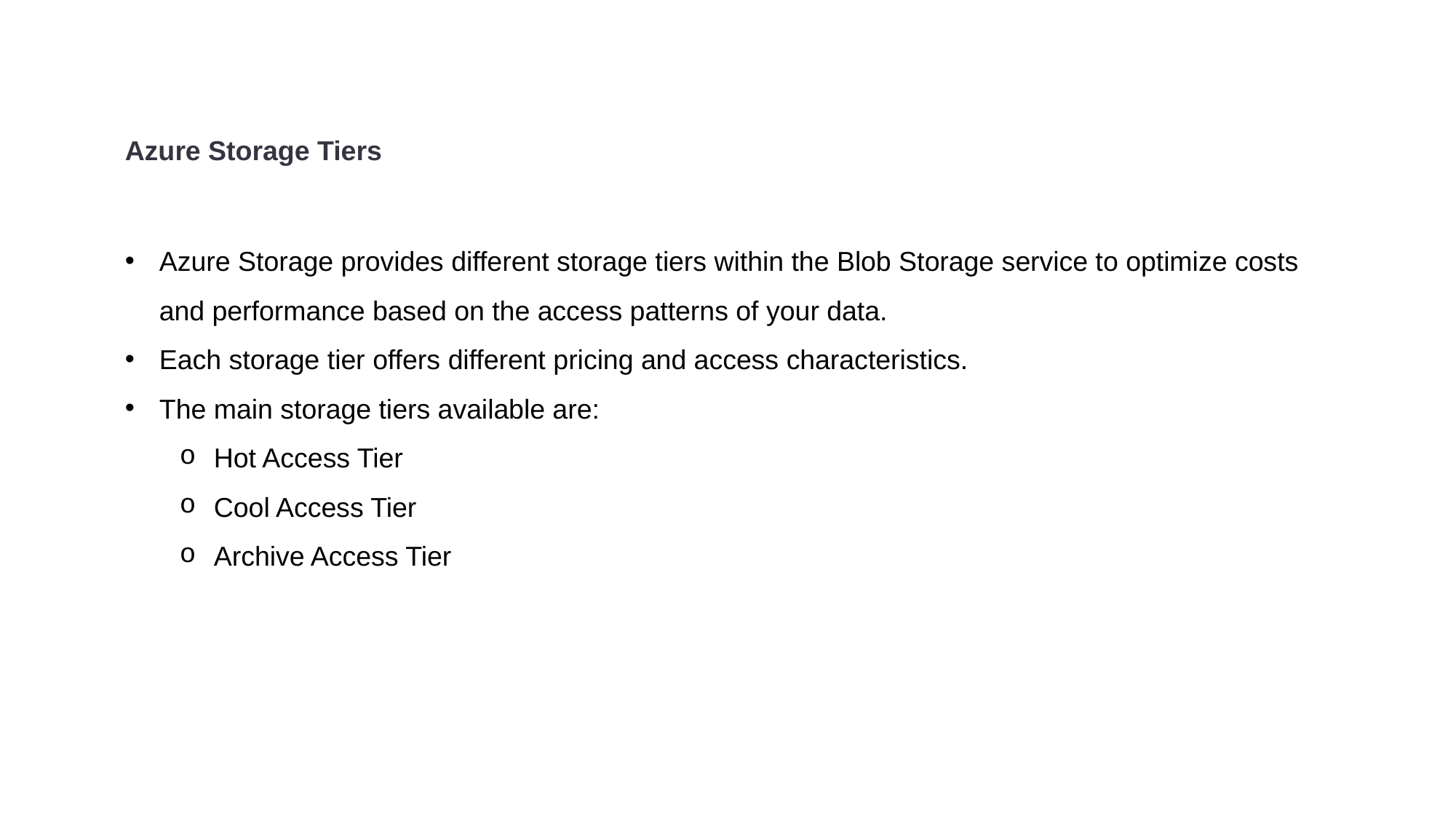

Azure Storage Tiers
Azure Storage provides different storage tiers within the Blob Storage service to optimize costs and performance based on the access patterns of your data.
Each storage tier offers different pricing and access characteristics.
The main storage tiers available are:
Hot Access Tier
Cool Access Tier
Archive Access Tier